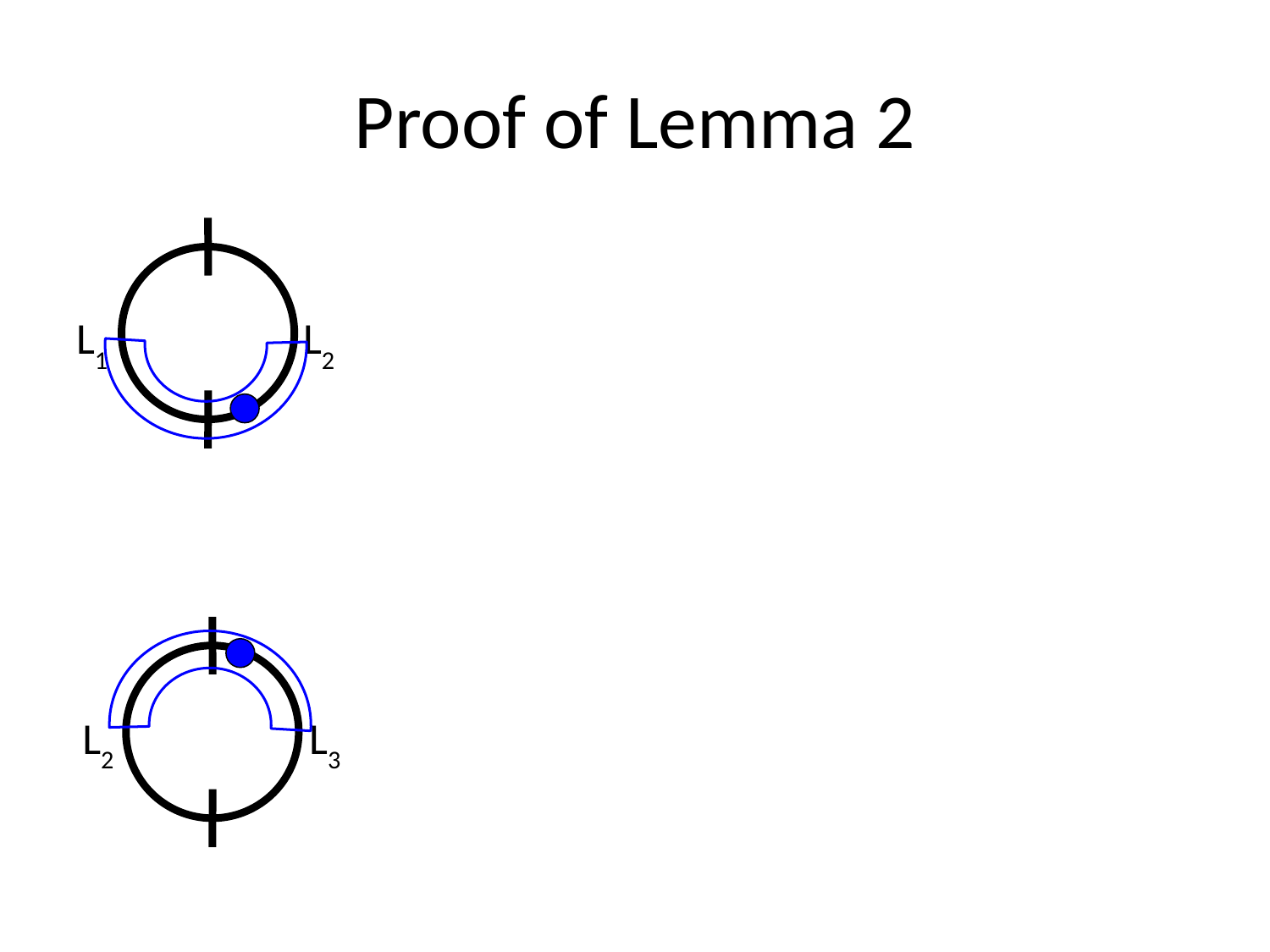

# Proof of Lemma 2

L1
L2

L2
L3